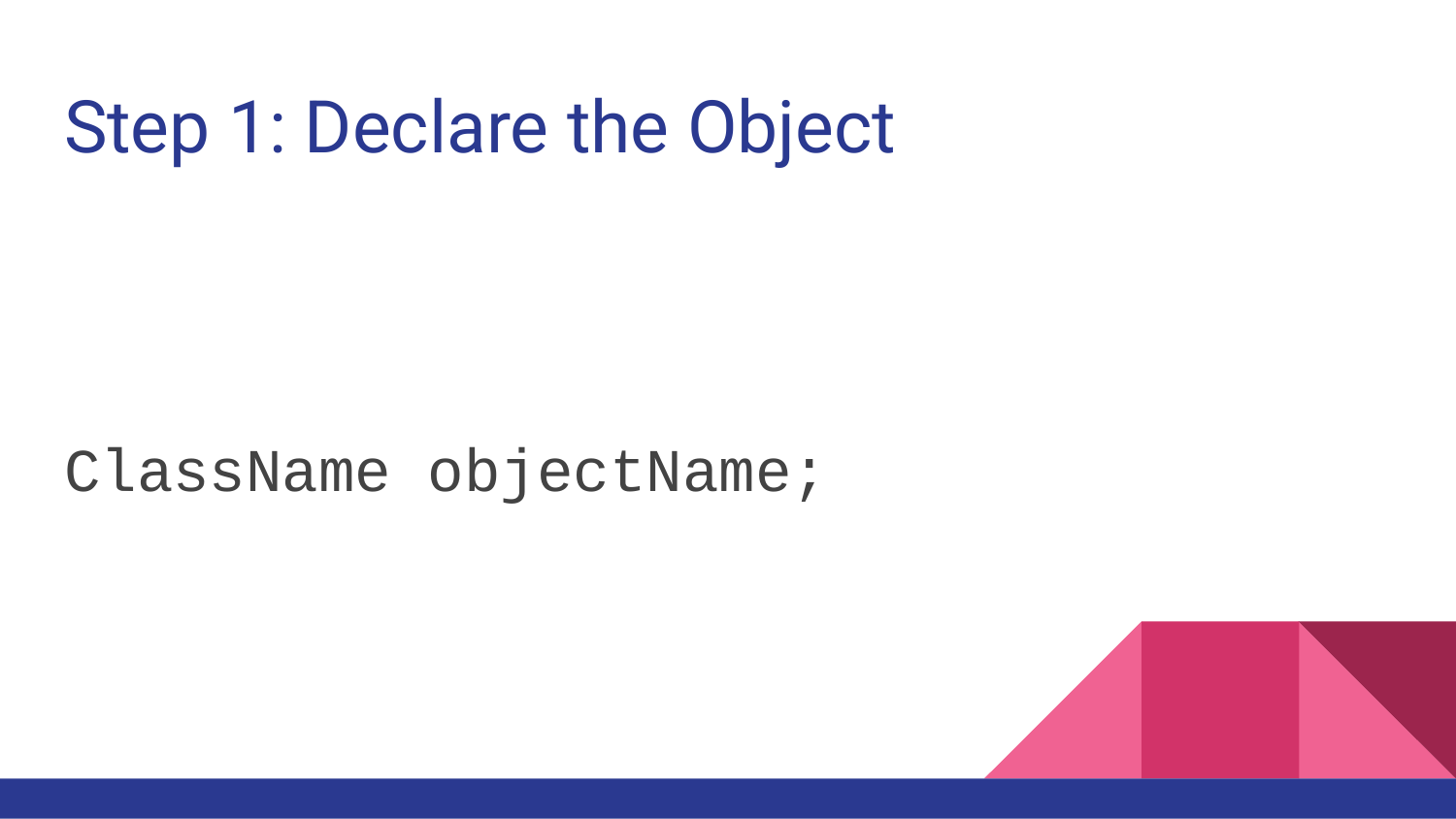

# Step 1: Declare the Object

ClassName objectName;